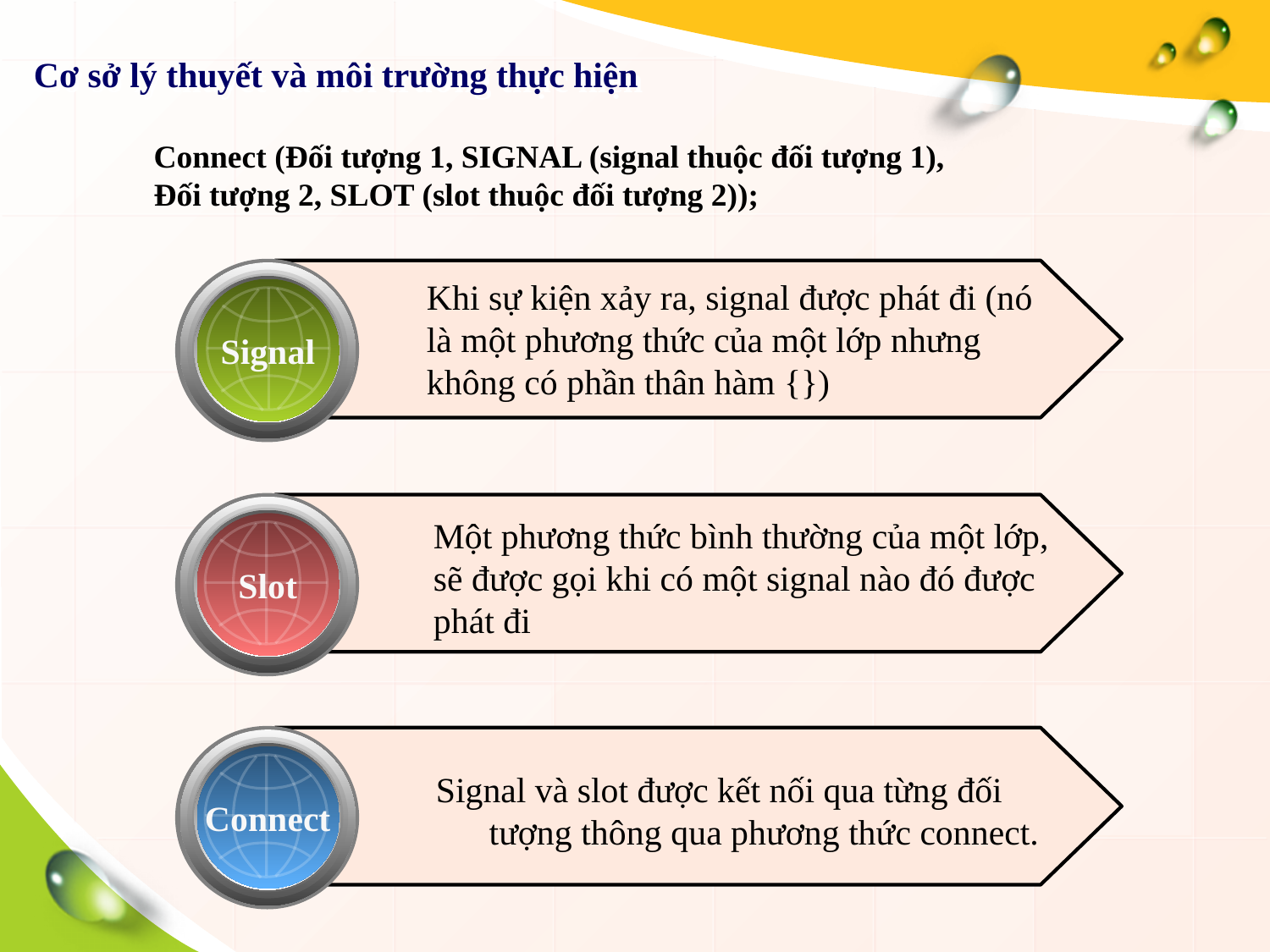

# Cơ sở lý thuyết và môi trường thực hiện

Connect (Đối tượng 1, SIGNAL (signal thuộc đối tượng 1),
Đối tượng 2, SLOT (slot thuộc đối tượng 2));

	Khi sự kiện xảy ra, signal được phát đi (nó là một phương thức của một lớp nhưng không có phần thân hàm {})

Signal

	Một phương thức bình thường của một lớp, sẽ được gọi khi có một signal nào đó được phát đi

Slot

Signal và slot được kết nối qua từng đối           tượng thông qua phương thức connect.
Connect